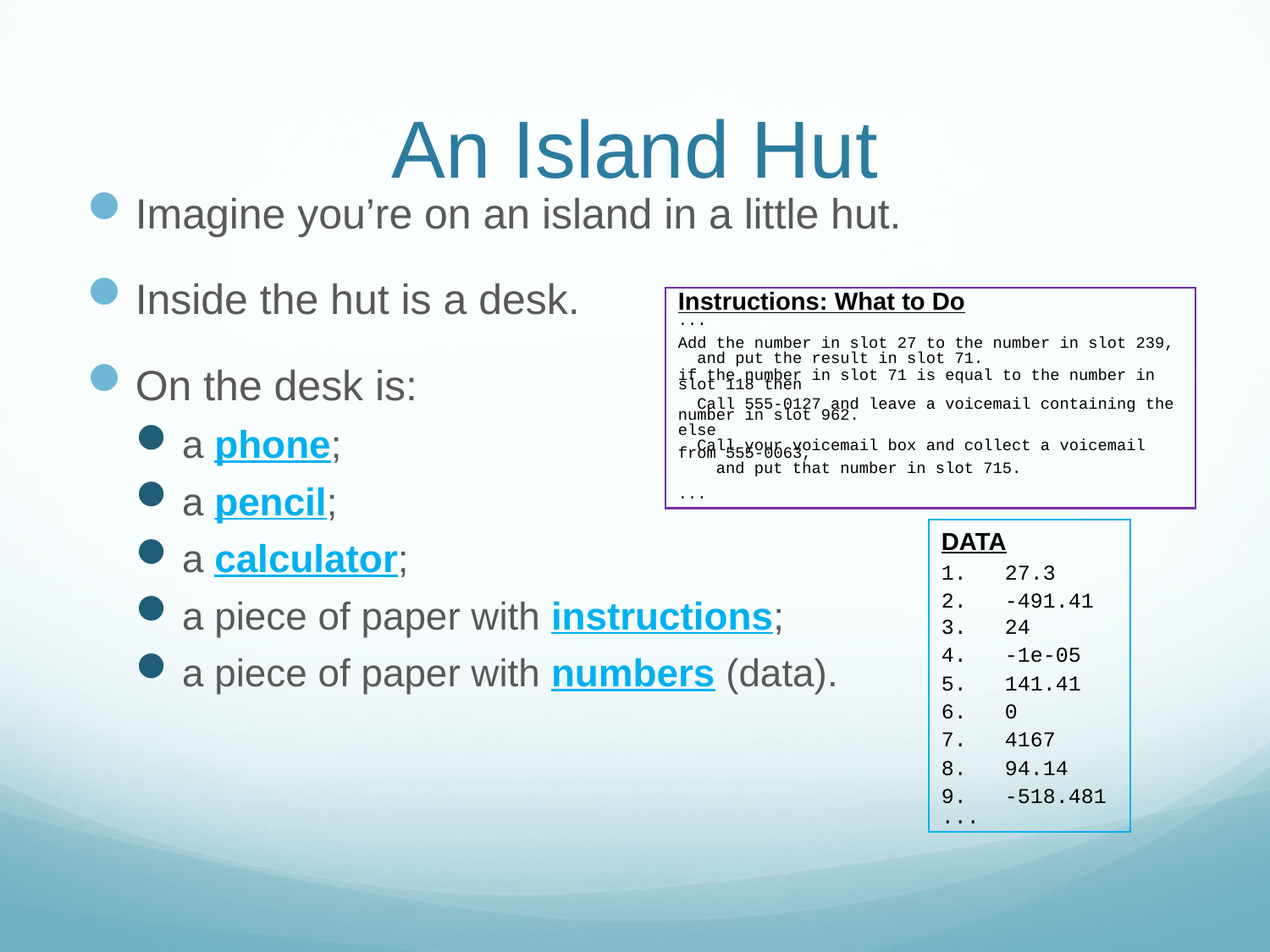

# An Island Hut
Imagine you’re on an island in a little hut.
Inside the hut is a desk.
On the desk is:
a phone;
a pencil;
a calculator;
a piece of paper with instructions;
a piece of paper with numbers (data).

Instructions: What to Do
...
Add the number in slot 27 to the number in slot 239,
  and put the result in slot 71.
if the number in slot 71 is equal to the number in slot 118 then
  Call 555-0127 and leave a voicemail containing the number in slot 962.
else
  Call your voicemail box and collect a voicemail from 555-0063,
    and put that number in slot 715.
...
DATA
27.3
-491.41
24
-1e-05
141.41
0
4167
94.14
-518.481
...